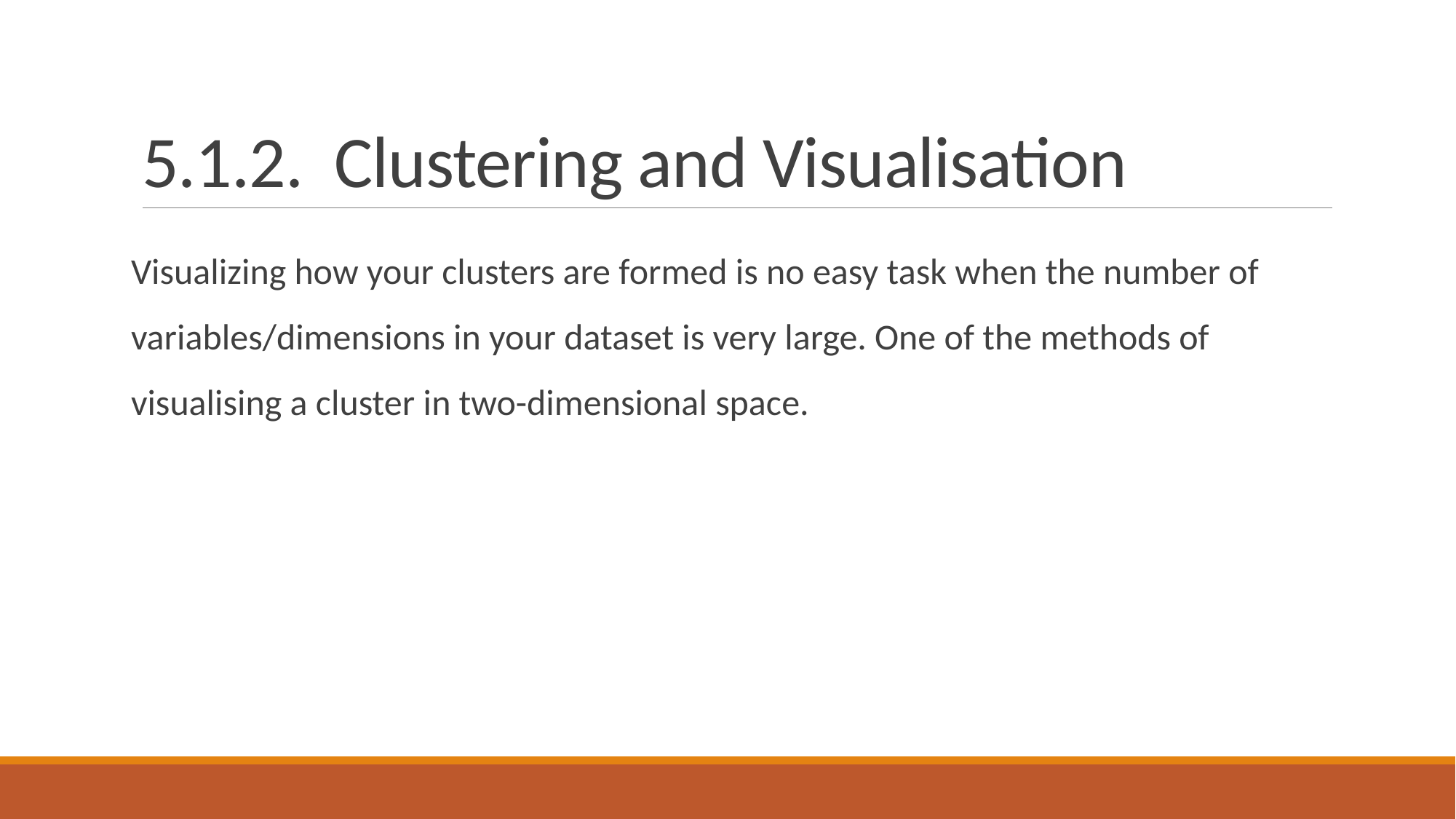

# 5.1.2.  Clustering and Visualisation
Visualizing how your clusters are formed is no easy task when the number of variables/dimensions in your dataset is very large. One of the methods of visualising a cluster in two-dimensional space.